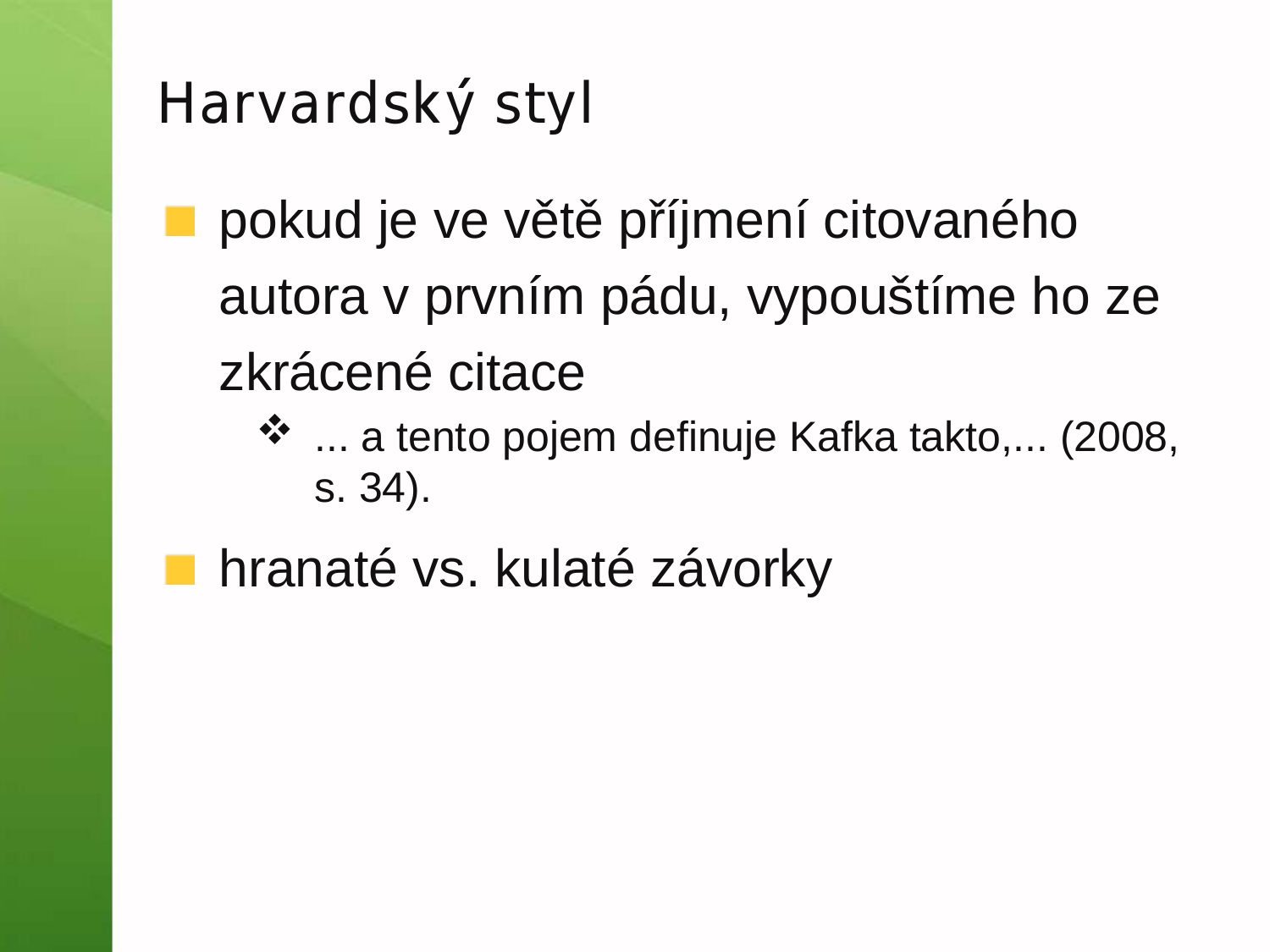

# Harvardský styl
pokud je ve větě příjmení citovaného autora v prvním pádu, vypouštíme ho ze zkrácené citace
... a tento pojem definuje Kafka takto,... (2008, s. 34).
hranaté vs. kulaté závorky